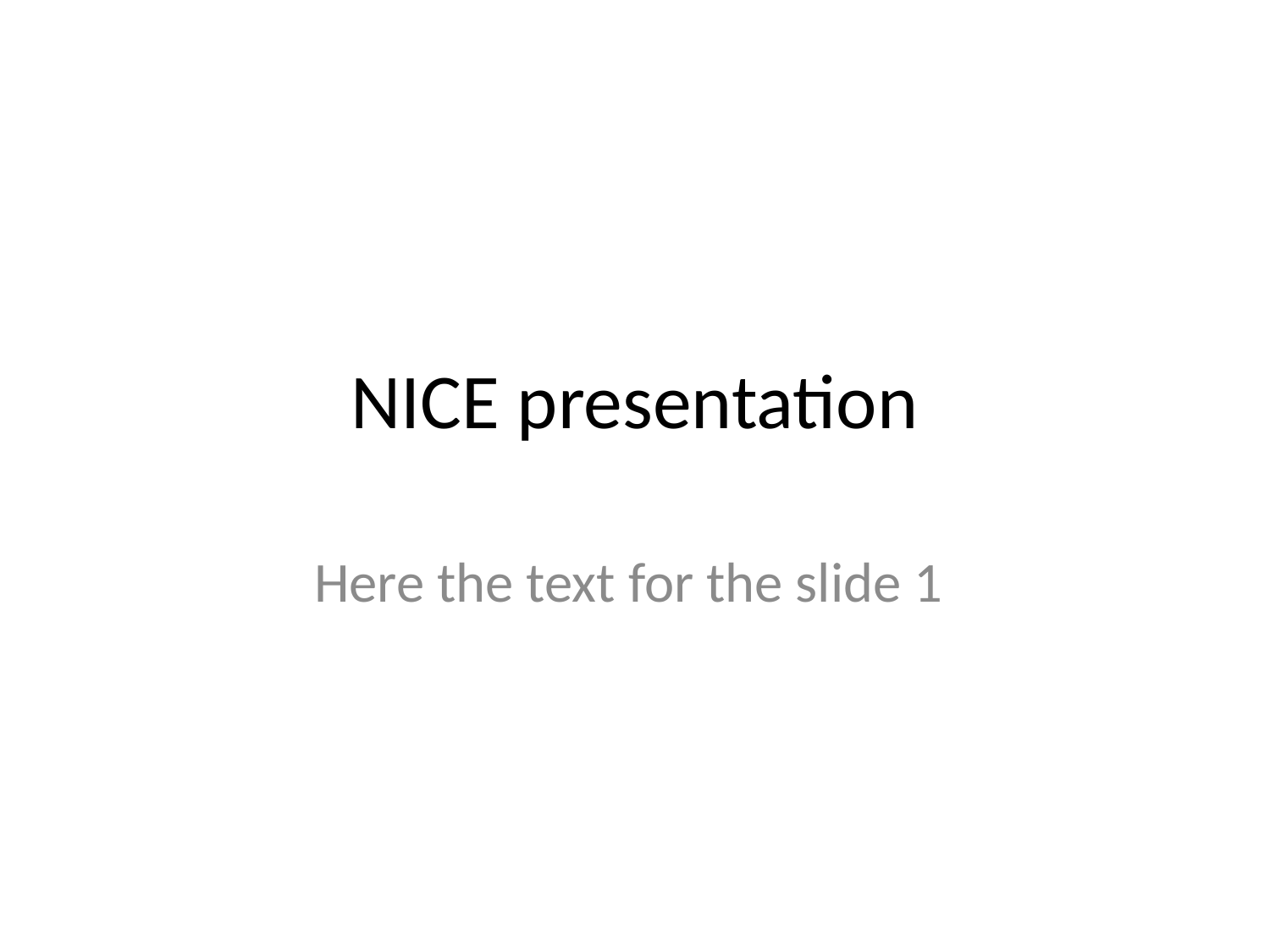

# NICE presentation
Here the text for the slide 1